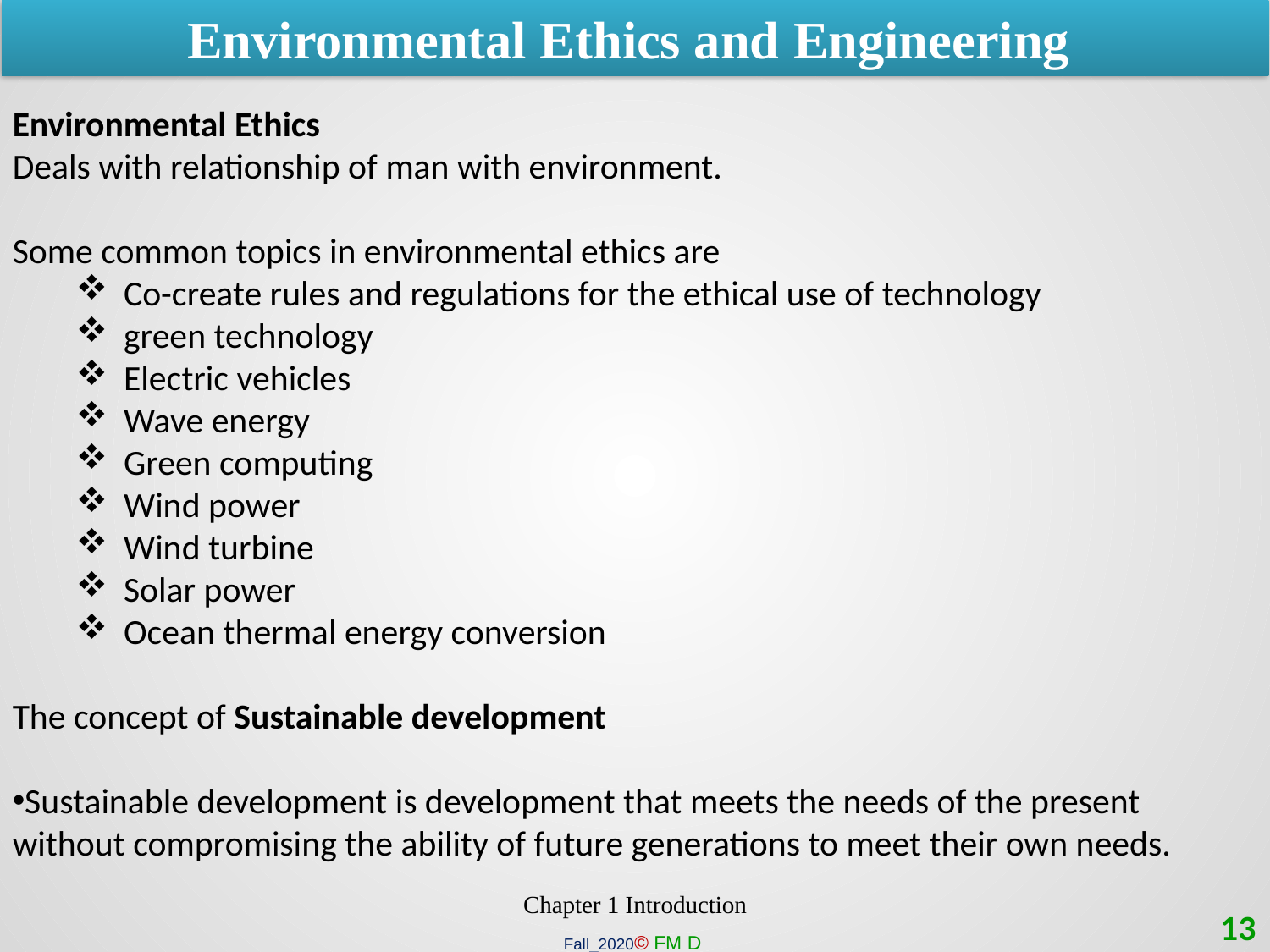

Environmental Ethics and Engineering
Environmental Ethics
Deals with relationship of man with environment.

Some common topics in environmental ethics are
Co-create rules and regulations for the ethical use of technology
green technology
Electric vehicles
Wave energy
Green computing
Wind power
Wind turbine
Solar power
Ocean thermal energy conversion

The concept of Sustainable development

Sustainable development is development that meets the needs of the present without compromising the ability of future generations to meet their own needs.
Chapter 1 Introduction
13